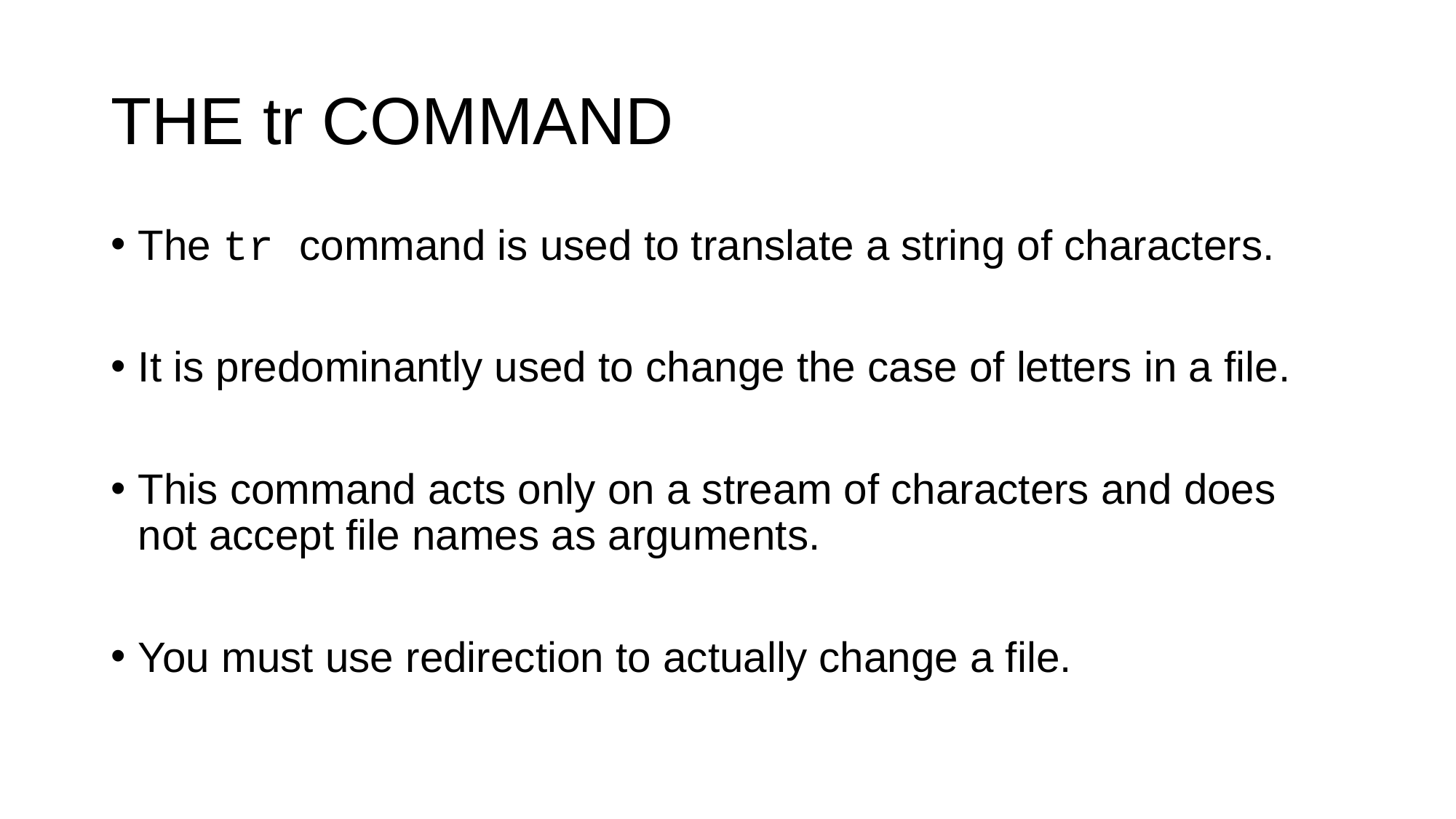

# THE tr COMMAND
The tr command is used to translate a string of characters.

It is predominantly used to change the case of letters in a file.

This command acts only on a stream of characters and does not accept file names as arguments.

You must use redirection to actually change a file.